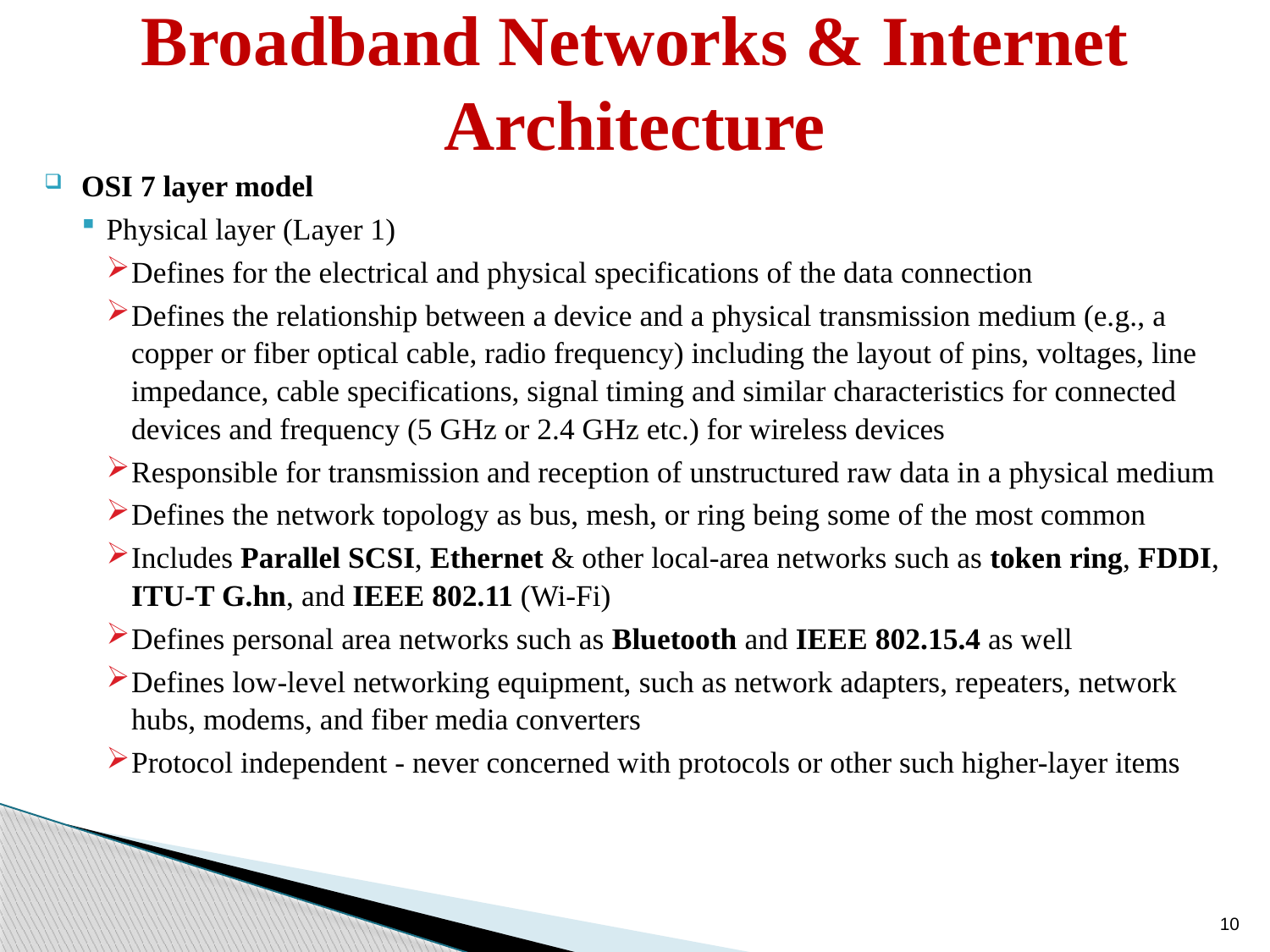

# Broadband Networks & Internet Architecture
OSI 7 layer model
Physical layer (Layer 1)
Defines for the electrical and physical specifications of the data connection
Defines the relationship between a device and a physical transmission medium (e.g., a copper or fiber optical cable, radio frequency) including the layout of pins, voltages, line impedance, cable specifications, signal timing and similar characteristics for connected devices and frequency (5 GHz or 2.4 GHz etc.) for wireless devices
Responsible for transmission and reception of unstructured raw data in a physical medium
Defines the network topology as bus, mesh, or ring being some of the most common
Includes Parallel SCSI, Ethernet & other local-area networks such as token ring, FDDI, ITU-T G.hn, and IEEE 802.11 (Wi-Fi)
Defines personal area networks such as Bluetooth and IEEE 802.15.4 as well
Defines low-level networking equipment, such as network adapters, repeaters, network hubs, modems, and fiber media converters
Protocol independent - never concerned with protocols or other such higher-layer items
10